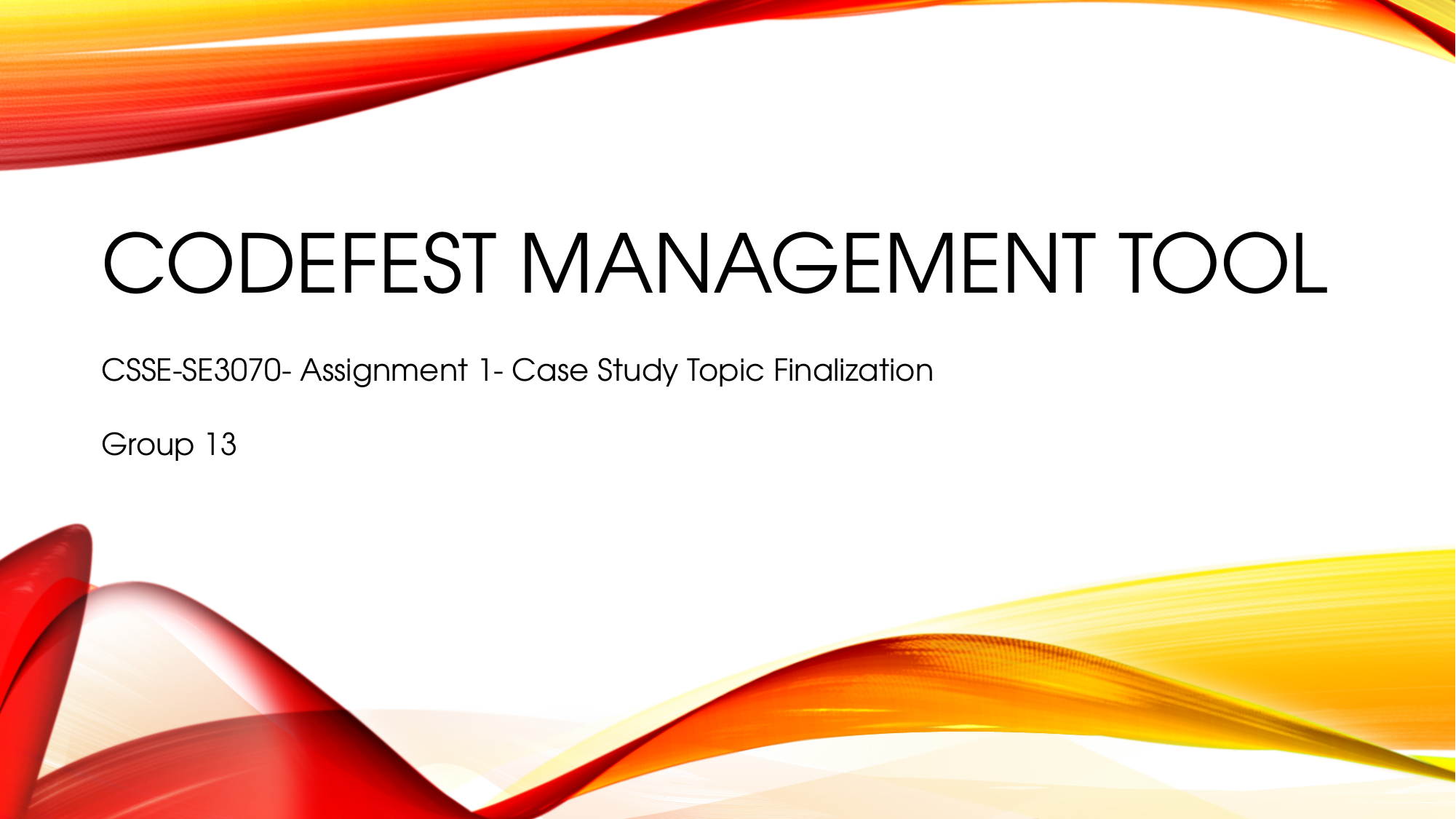

# CodeFest Management Tool
CSSE-SE3070- Assignment 1- Case Study Topic Finalization
Group 13